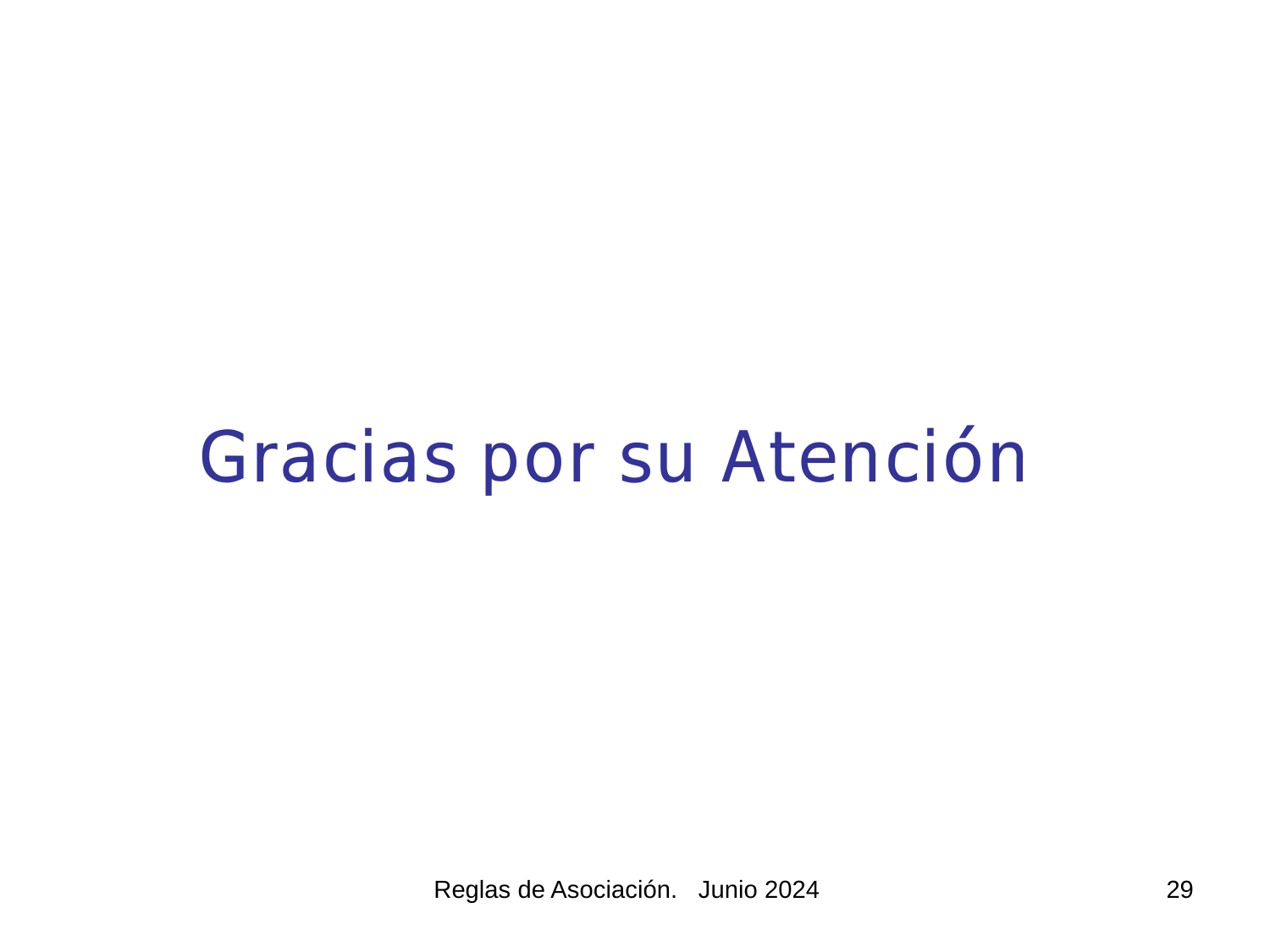

Gracias por su Atención
Reglas de Asociación.   Junio 2024
29